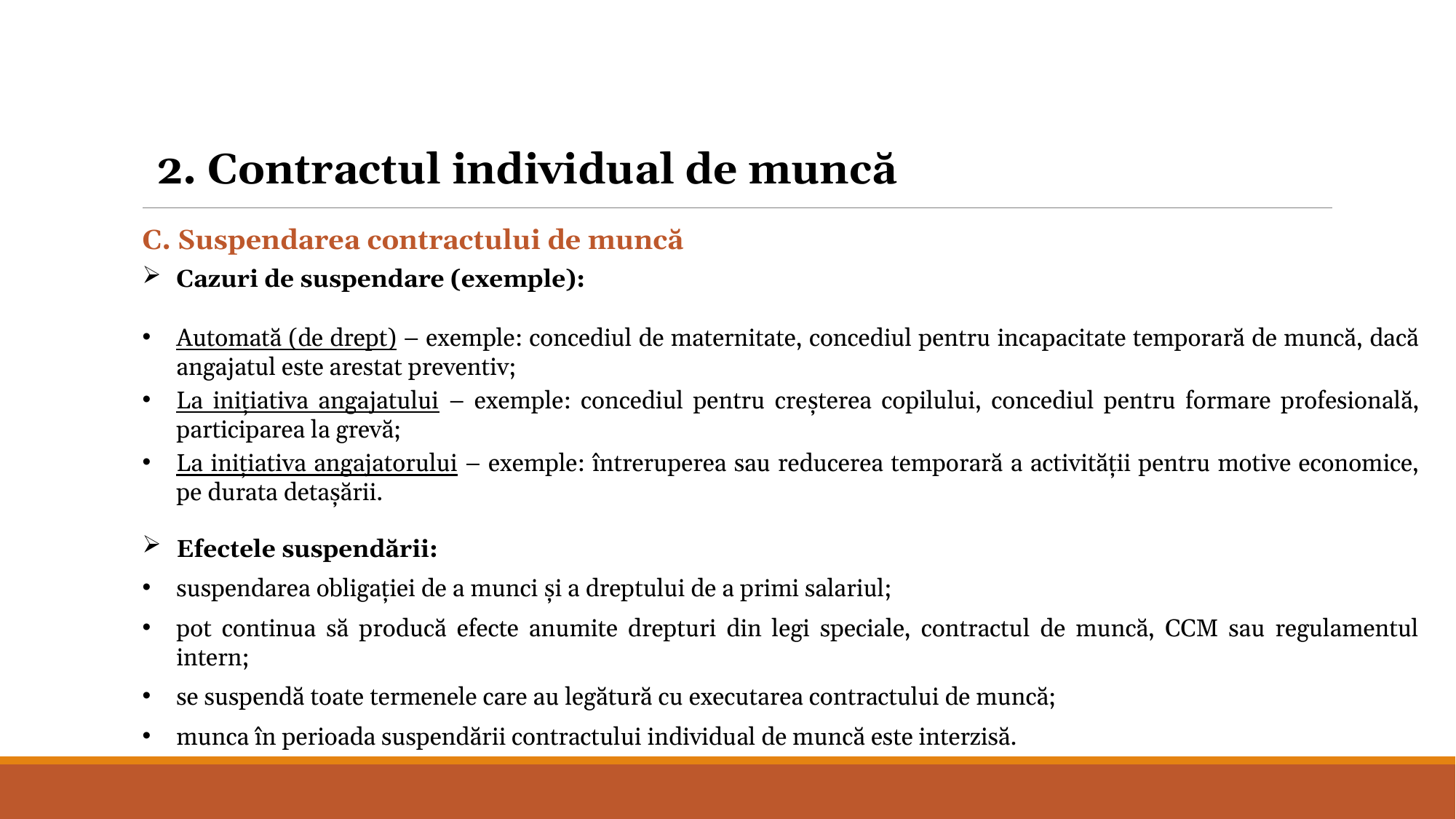

2. Contractul individual de muncă
C. Suspendarea contractului de muncă
Cazuri de suspendare (exemple):

Automată (de drept) – exemple: concediul de maternitate, concediul pentru incapacitate temporară de muncă, dacă angajatul este arestat preventiv;
La inițiativa angajatului – exemple: concediul pentru creșterea copilului, concediul pentru formare profesională, participarea la grevă;
La inițiativa angajatorului – exemple: întreruperea sau reducerea temporară a activității pentru motive economice, pe durata detașării.

Efectele suspendării:
suspendarea obligației de a munci și a dreptului de a primi salariul;
pot continua să producă efecte anumite drepturi din legi speciale, contractul de muncă, CCM sau regulamentul intern;
se suspendă toate termenele care au legătură cu executarea contractului de muncă;
munca în perioada suspendării contractului individual de muncă este interzisă.